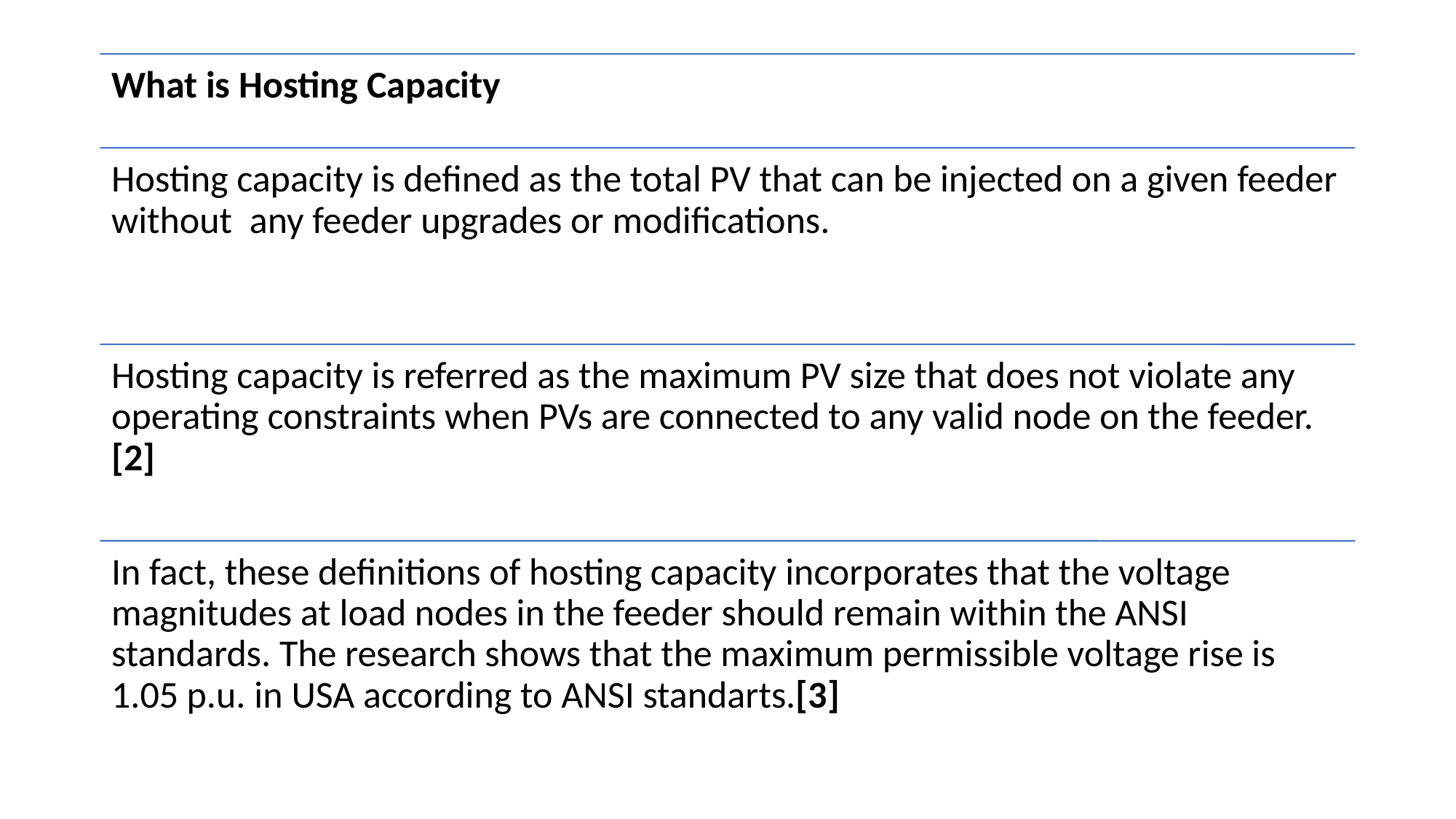

What is Hosting Capacity
Hosting capacity is defined as the total PV that can be injected on a given feeder without  any feeder upgrades or modifications.
Hosting capacity is referred as the maximum PV size that does not violate any operating constraints when PVs are connected to any valid node on the feeder. [2]
In fact, these definitions of hosting capacity incorporates that the voltage magnitudes at load nodes in the feeder should remain within the ANSI standards. The research shows that the maximum permissible voltage rise is 1.05 p.u. in USA according to ANSI standarts.[3]